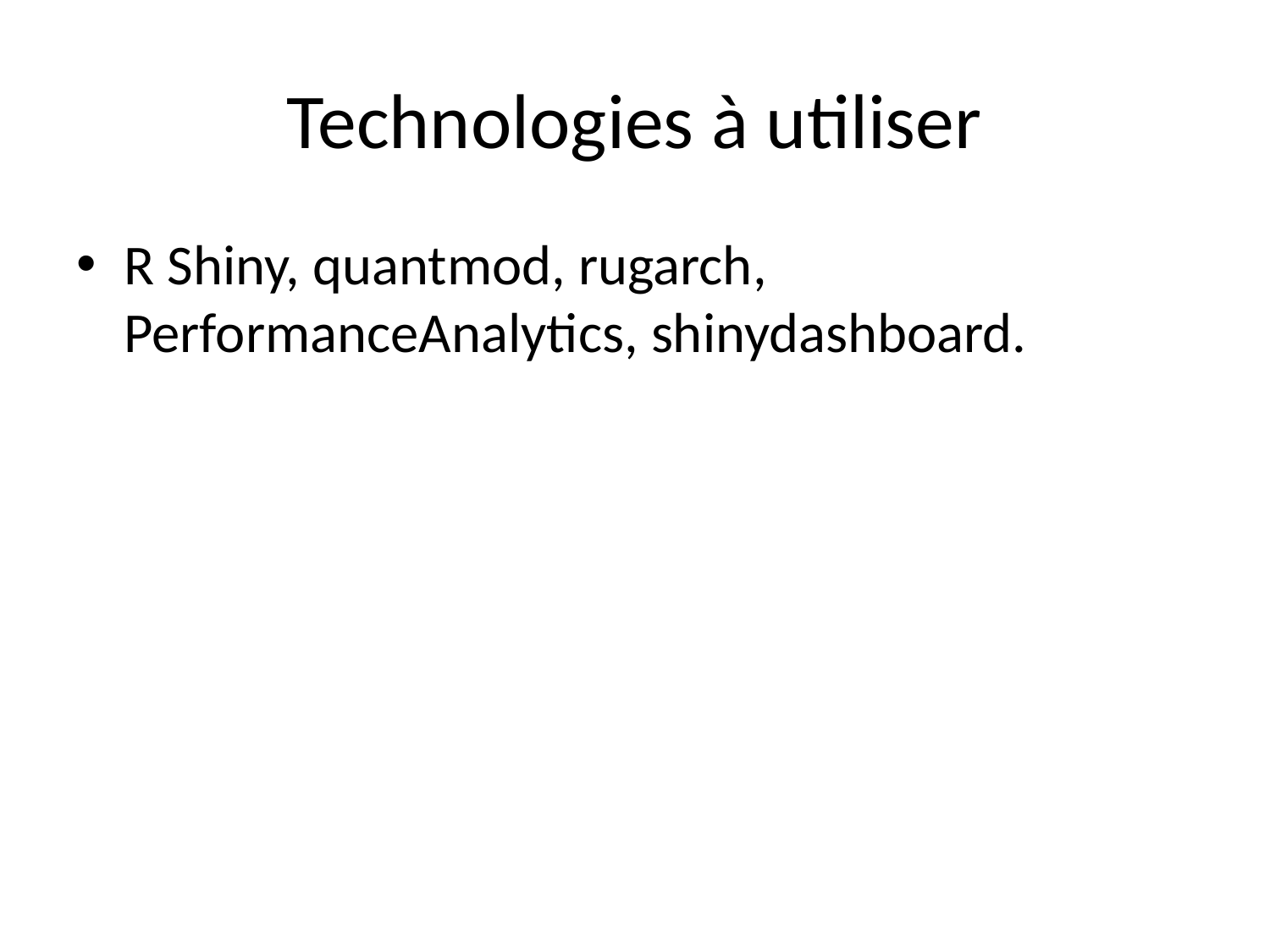

# Technologies à utiliser
R Shiny, quantmod, rugarch, PerformanceAnalytics, shinydashboard.